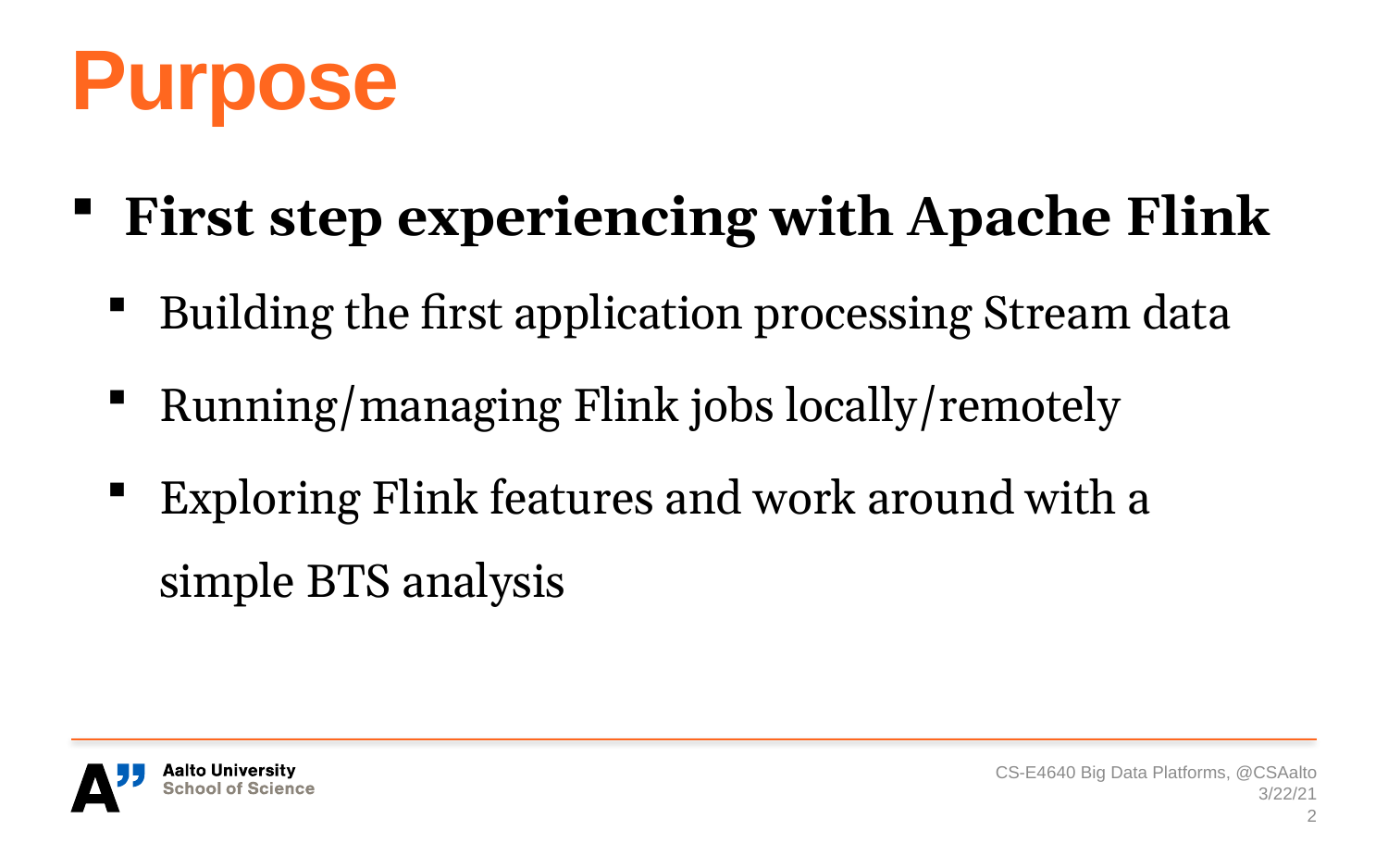

# Purpose
First step experiencing with Apache Flink
Building the first application processing Stream data
Running/managing Flink jobs locally/remotely
Exploring Flink features and work around with a simple BTS analysis

CS-E4640 Big Data Platforms, @CSAalto
3/22/21
2